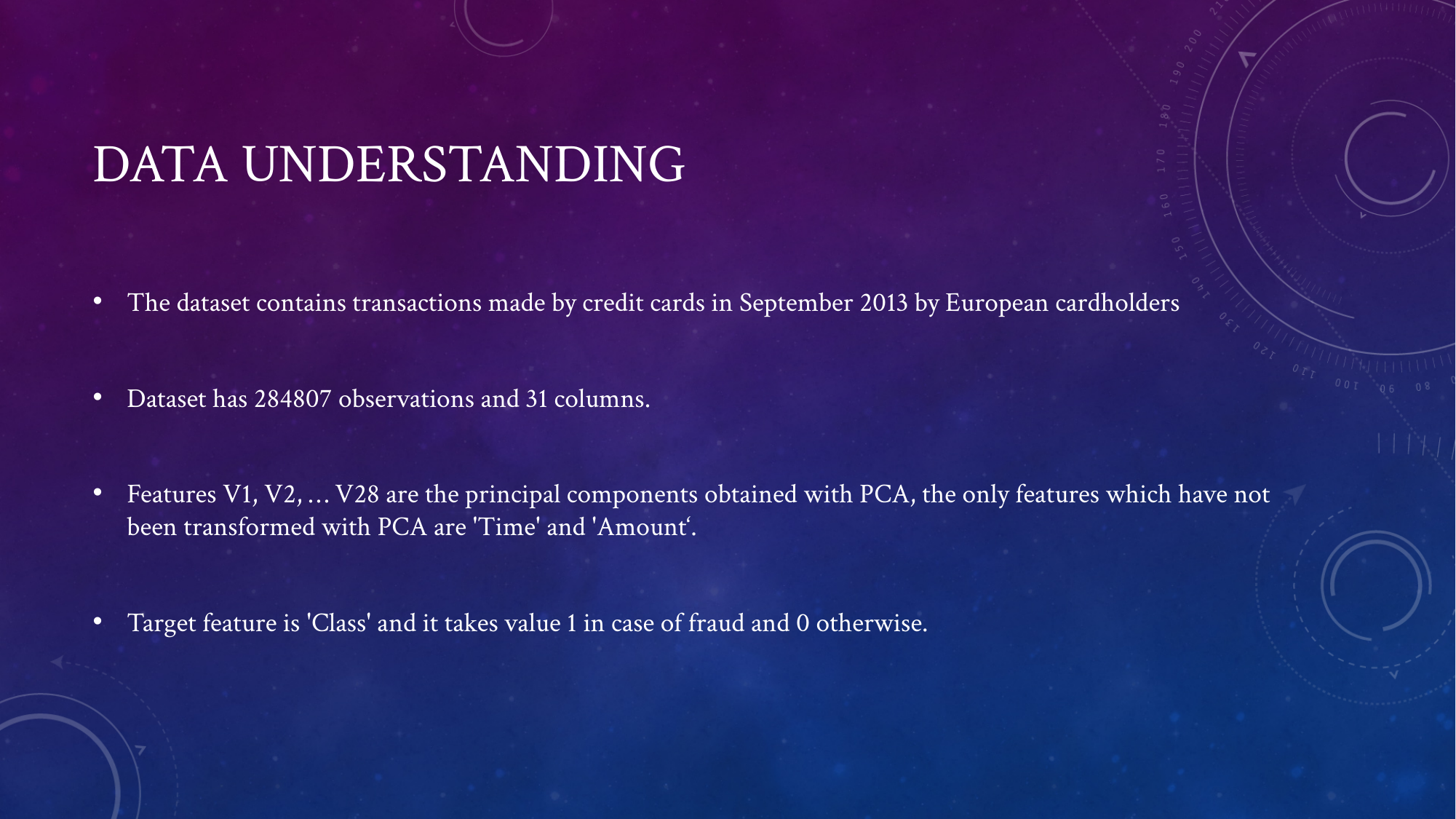

# Data understanding
The dataset contains transactions made by credit cards in September 2013 by European cardholders

Dataset has 284807 observations and 31 columns.

Features V1, V2, … V28 are the principal components obtained with PCA, the only features which have not been transformed with PCA are 'Time' and 'Amount‘.

Target feature is 'Class' and it takes value 1 in case of fraud and 0 otherwise.